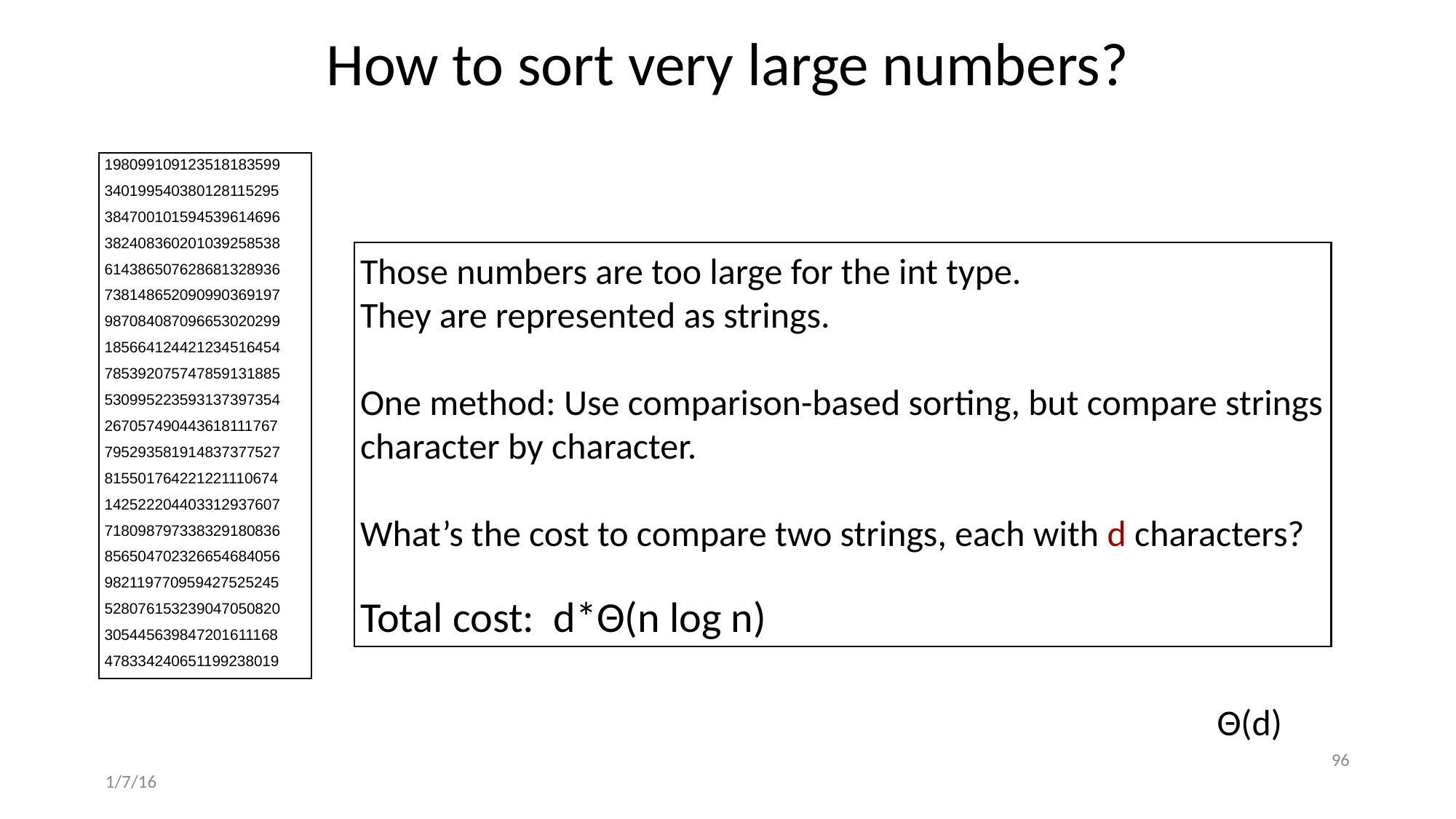

# How to sort very large numbers?
198099109123518183599
340199540380128115295
384700101594539614696
382408360201039258538
614386507628681328936
738148652090990369197
987084087096653020299
185664124421234516454
785392075747859131885
530995223593137397354
267057490443618111767
795293581914837377527
815501764221221110674
142522204403312937607
718098797338329180836
856504702326654684056
982119770959427525245
528076153239047050820
305445639847201611168
478334240651199238019
Those numbers are too large for the int type.
They are represented as strings.

One method: Use comparison-based sorting, but compare strings character by character.

What’s the cost to compare two strings, each with d characters?

Total cost:  d*Θ(n log n)
Θ(d)
96
1/7/16